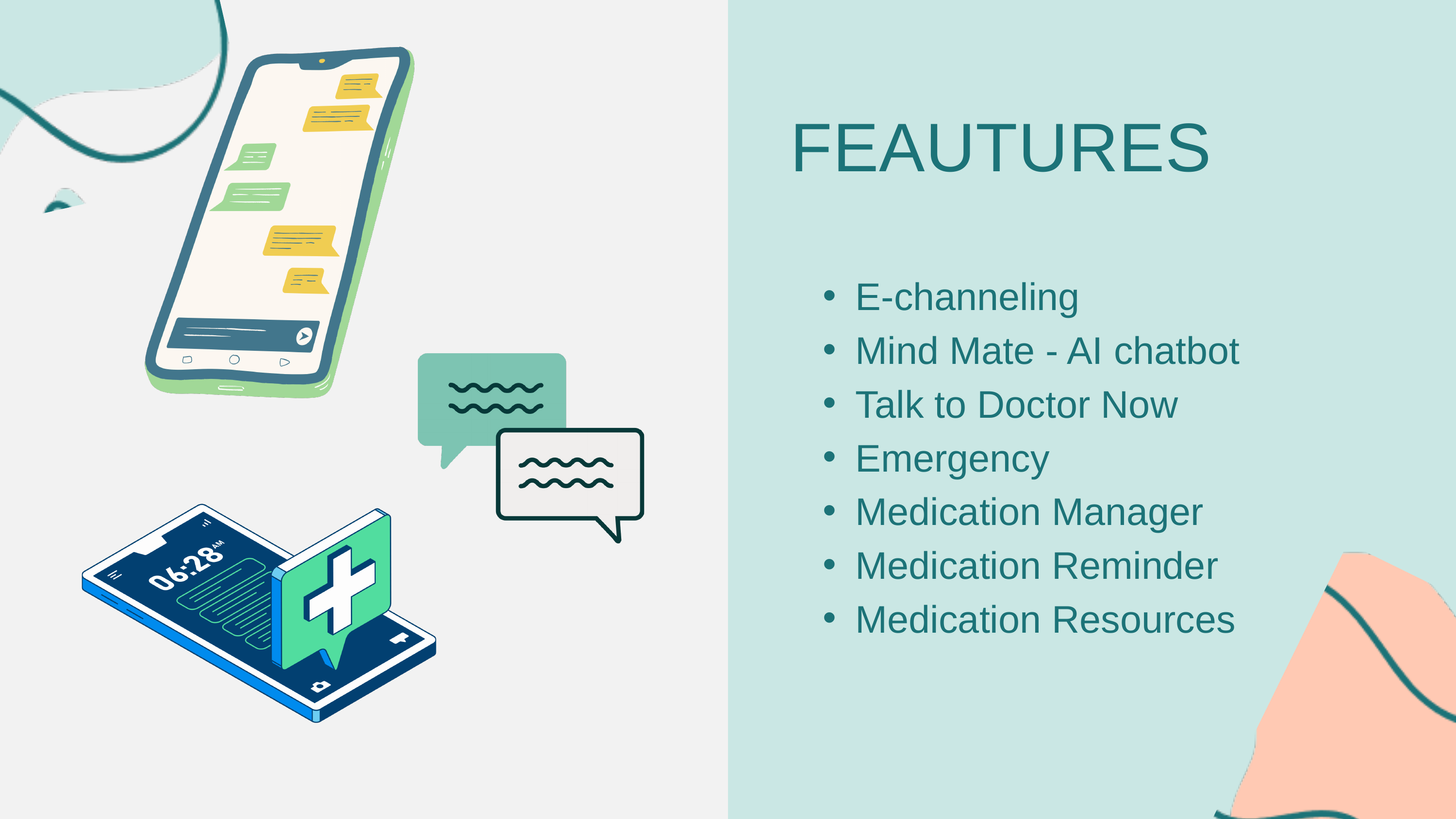

FEAUTURES
E-channeling
Mind Mate - AI chatbot
Talk to Doctor Now
Emergency
Medication Manager
Medication Reminder
Medication Resources